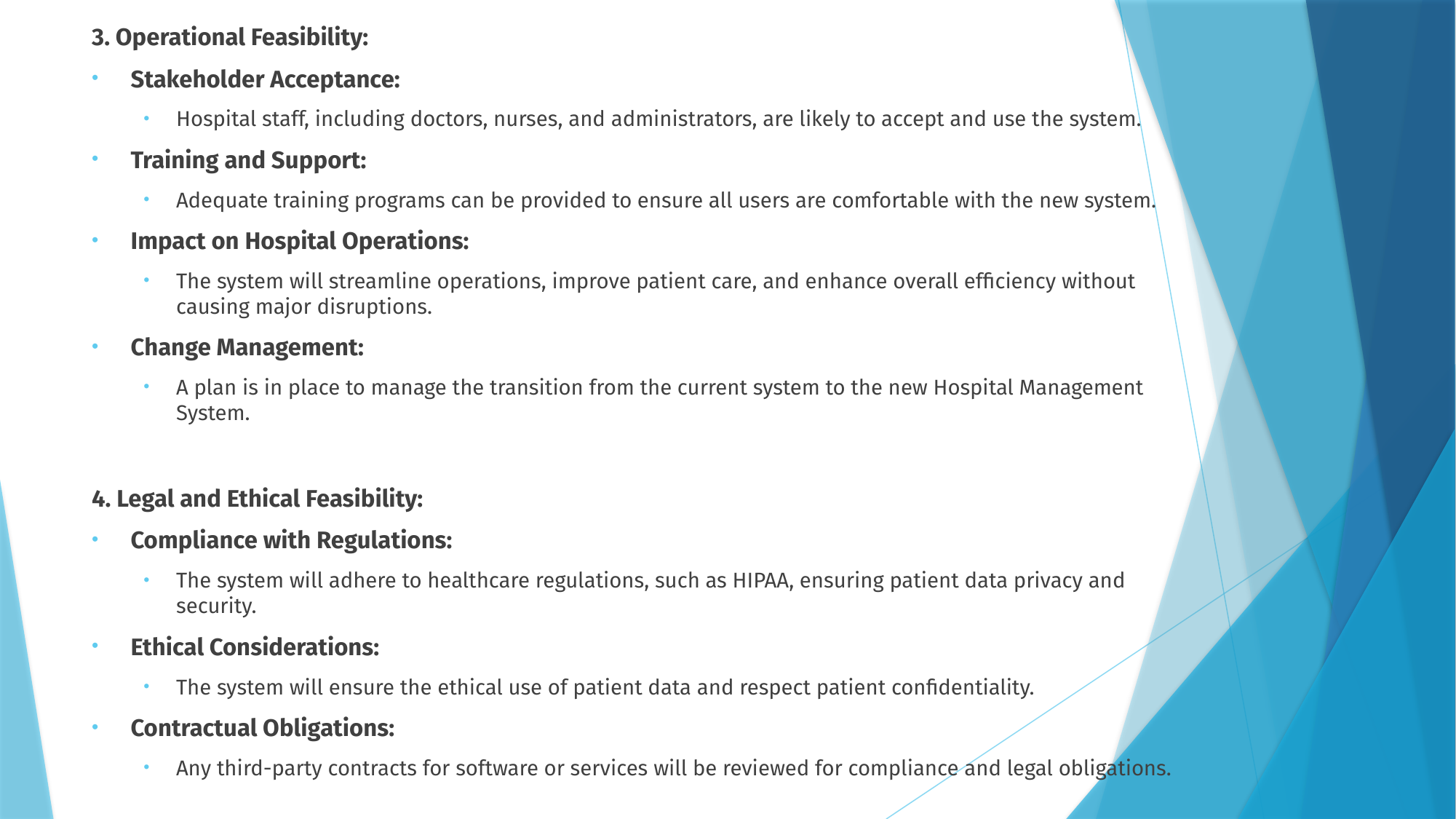

3. Operational Feasibility:
Stakeholder Acceptance:
Hospital staff, including doctors, nurses, and administrators, are likely to accept and use the system.
Training and Support:
Adequate training programs can be provided to ensure all users are comfortable with the new system.
Impact on Hospital Operations:
The system will streamline operations, improve patient care, and enhance overall efficiency without causing major disruptions.
Change Management:
A plan is in place to manage the transition from the current system to the new Hospital Management System.

4. Legal and Ethical Feasibility:
Compliance with Regulations:
The system will adhere to healthcare regulations, such as HIPAA, ensuring patient data privacy and security.
Ethical Considerations:
The system will ensure the ethical use of patient data and respect patient confidentiality.
Contractual Obligations:
Any third-party contracts for software or services will be reviewed for compliance and legal obligations.